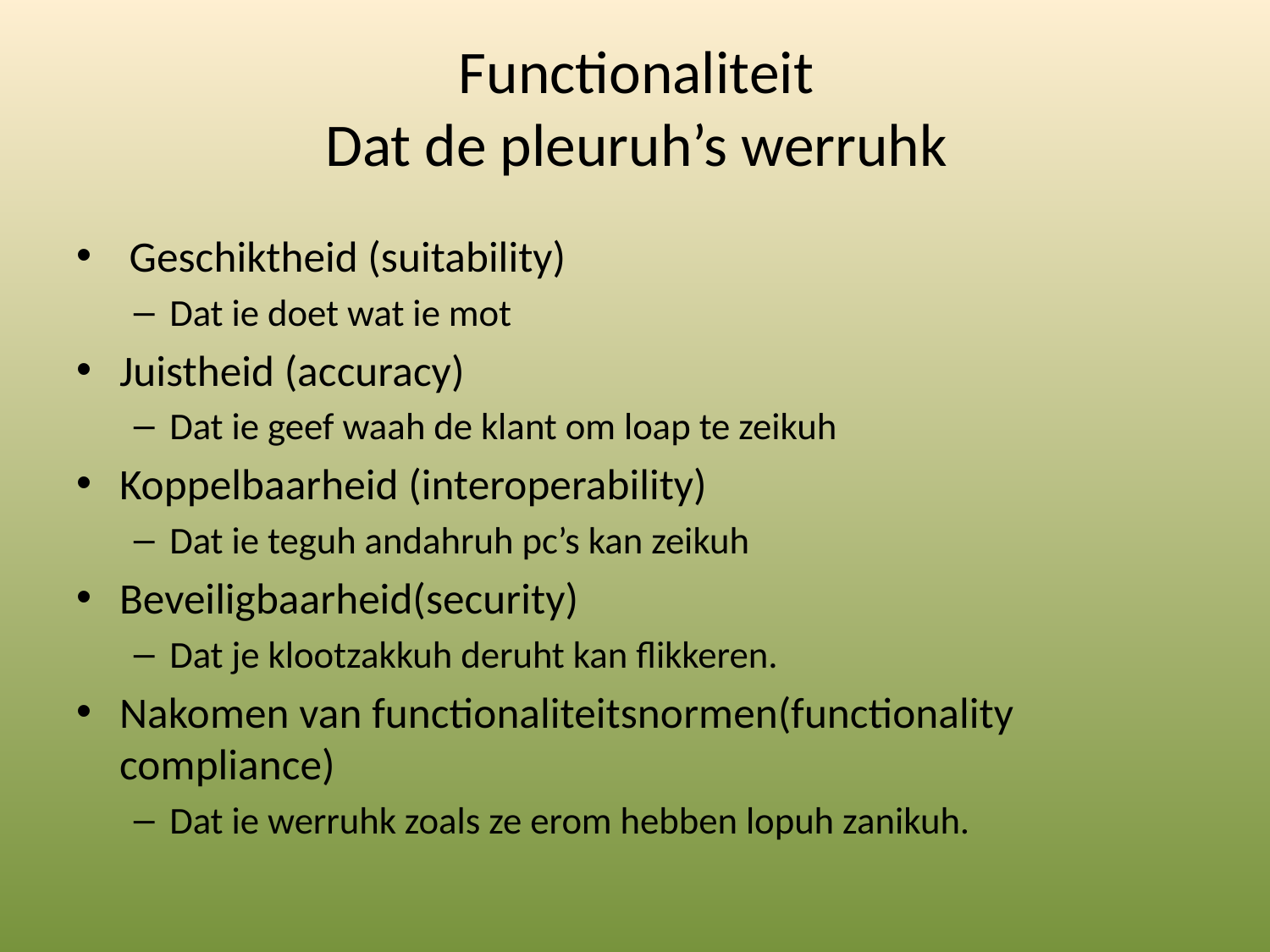

# Functionaliteit Dat de pleuruh’s werruhk
 Geschiktheid (suitability)
Dat ie doet wat ie mot
Juistheid (accuracy)
Dat ie geef waah de klant om loap te zeikuh
Koppelbaarheid (interoperability)
Dat ie teguh andahruh pc’s kan zeikuh
Beveiligbaarheid(security)
Dat je klootzakkuh deruht kan flikkeren.
Nakomen van functionaliteitsnormen(functionality compliance)
Dat ie werruhk zoals ze erom hebben lopuh zanikuh.